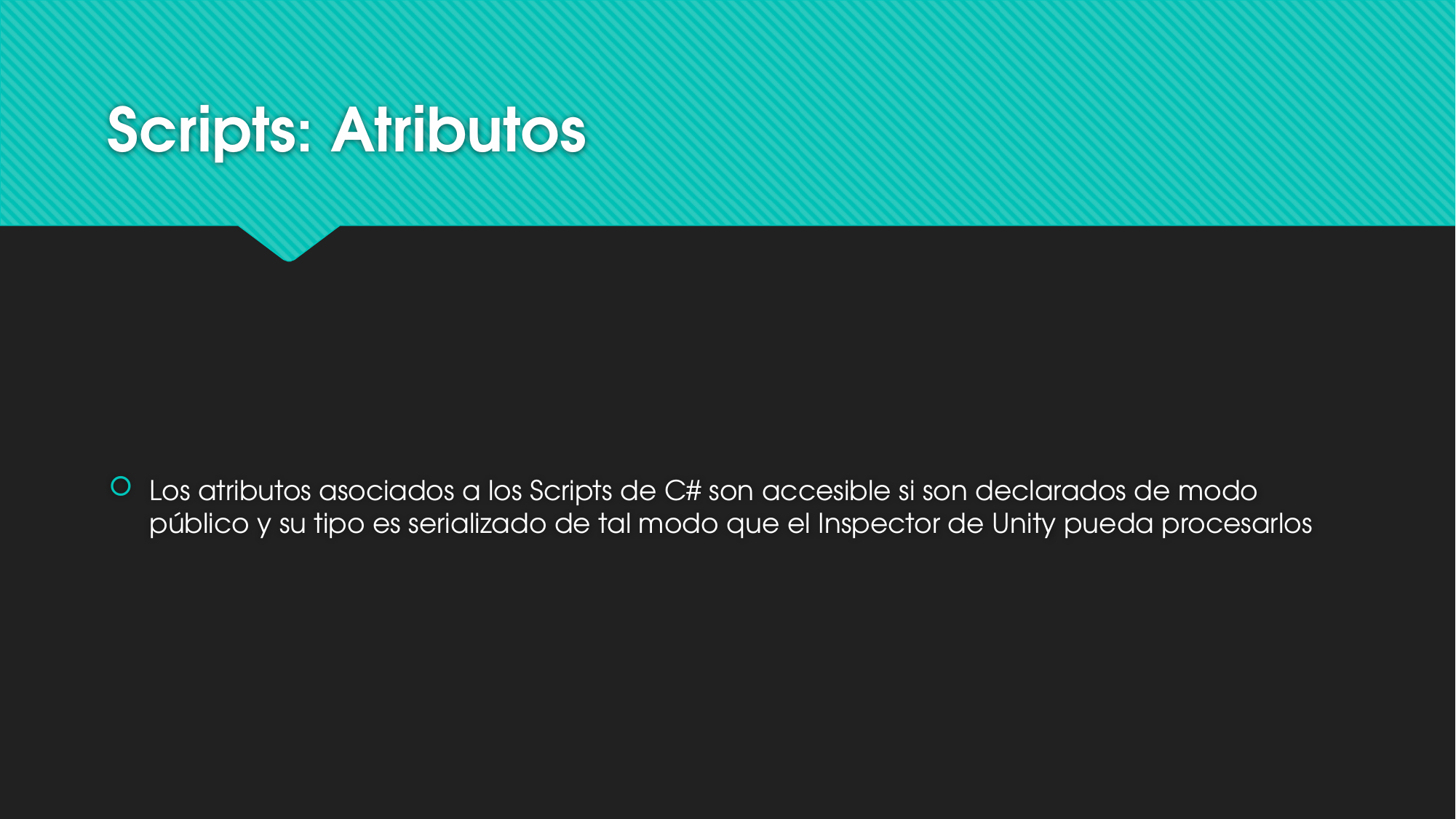

# Scripts: Atributos

Los atributos asociados a los Scripts de C# son accesible si son declarados de modo público y su tipo es serializado de tal modo que el Inspector de Unity pueda procesarlos